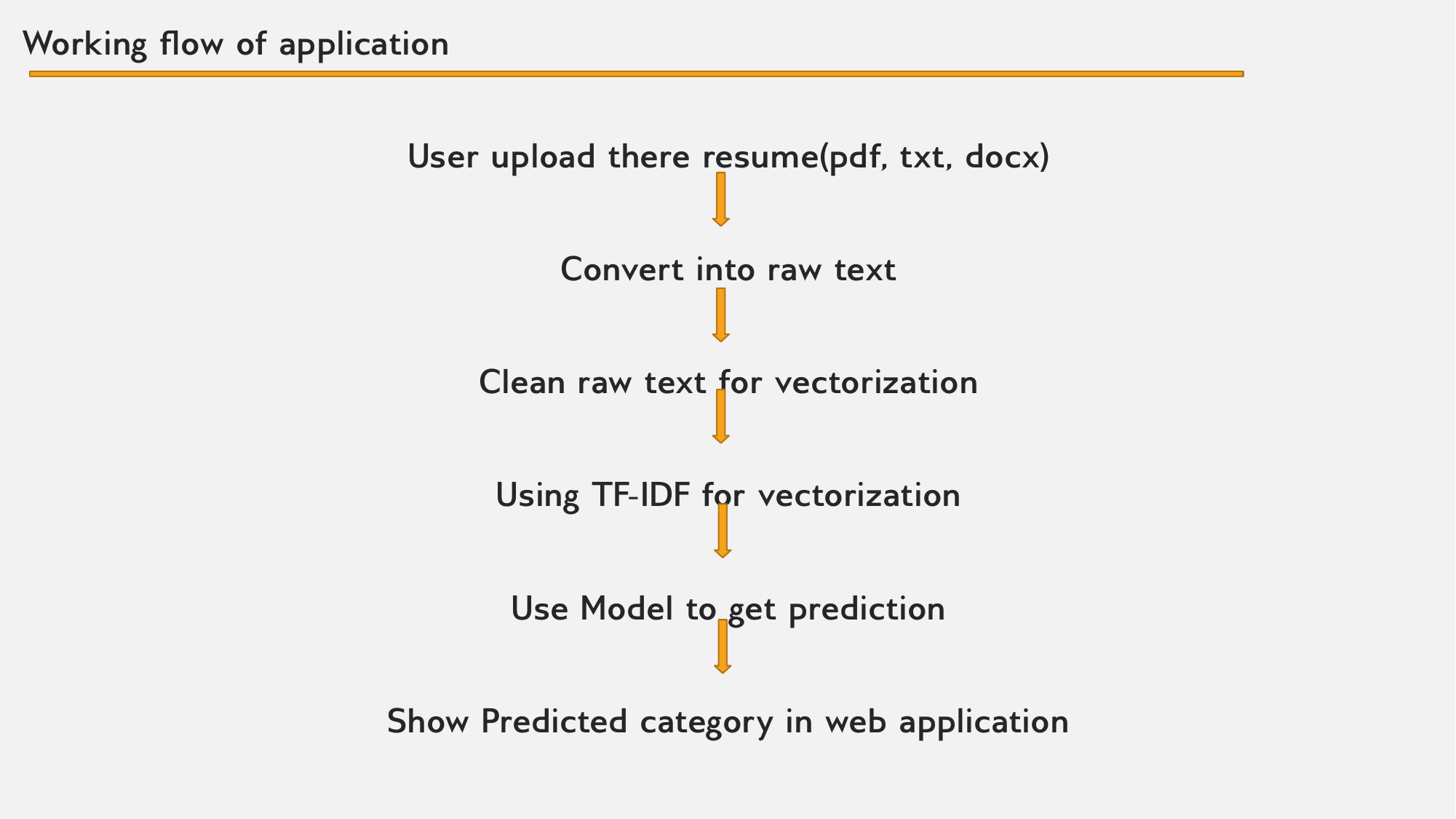

Working flow of application

User upload there resume(pdf, txt, docx)

Convert into raw text

Clean raw text for vectorization

Using TF-IDF for vectorization

Use Model to get prediction

Show Predicted category in web application